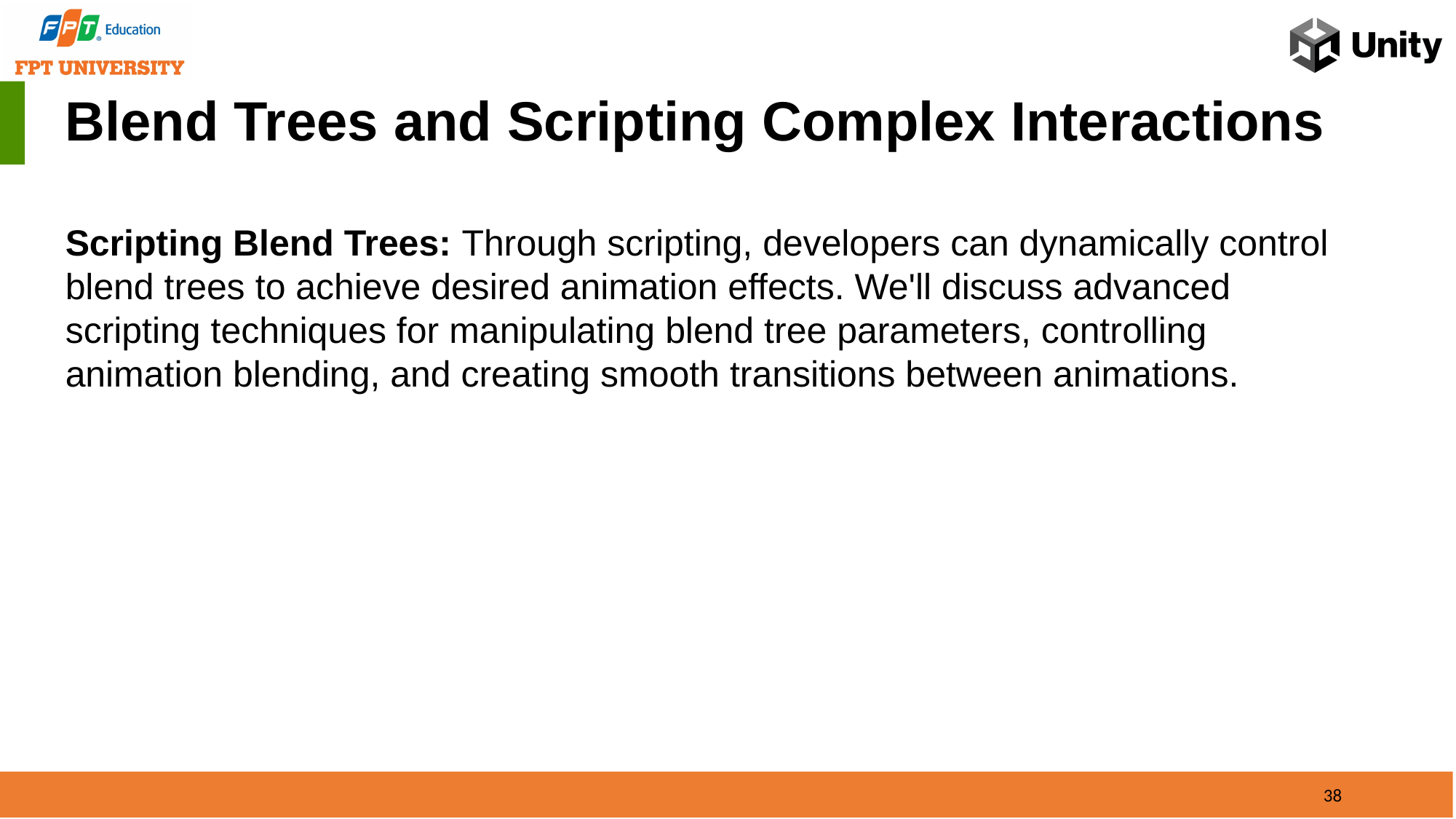

Blend Trees and Scripting Complex Interactions

Scripting Blend Trees: Through scripting, developers can dynamically control blend trees to achieve desired animation effects. We'll discuss advanced scripting techniques for manipulating blend tree parameters, controlling animation blending, and creating smooth transitions between animations.
38